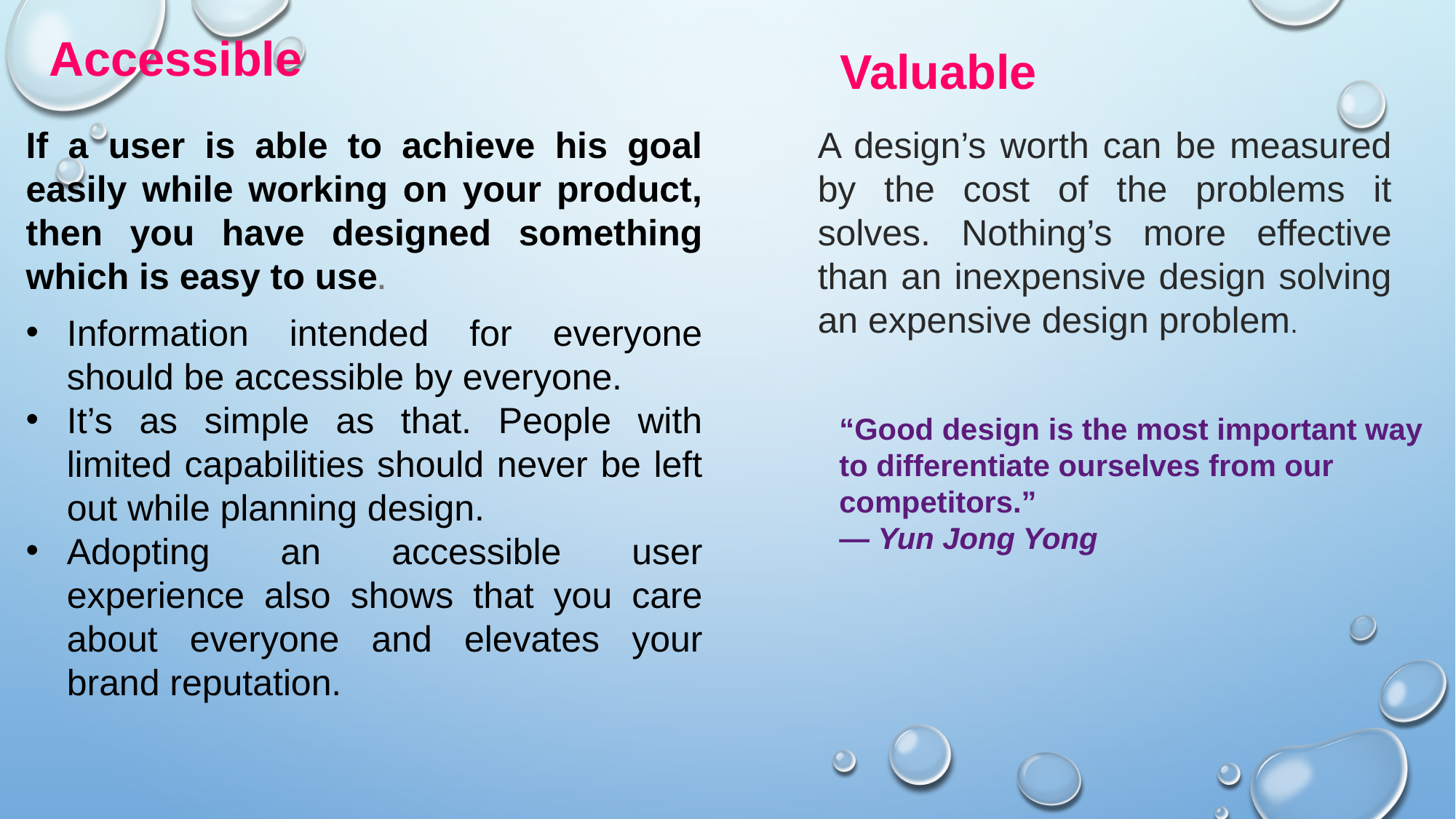

Accessible
Valuable
If a user is able to achieve his goal easily while working on your product, then you have designed something which is easy to use.
A design’s worth can be measured by the cost of the problems it solves. Nothing’s more effective than an inexpensive design solving an expensive design problem.
Information intended for everyone should be accessible by everyone.
It’s as simple as that. People with limited capabilities should never be left out while planning design.
Adopting an accessible user experience also shows that you care about everyone and elevates your brand reputation.
“Good design is the most important way to differentiate ourselves from our competitors.”
— Yun Jong Yong